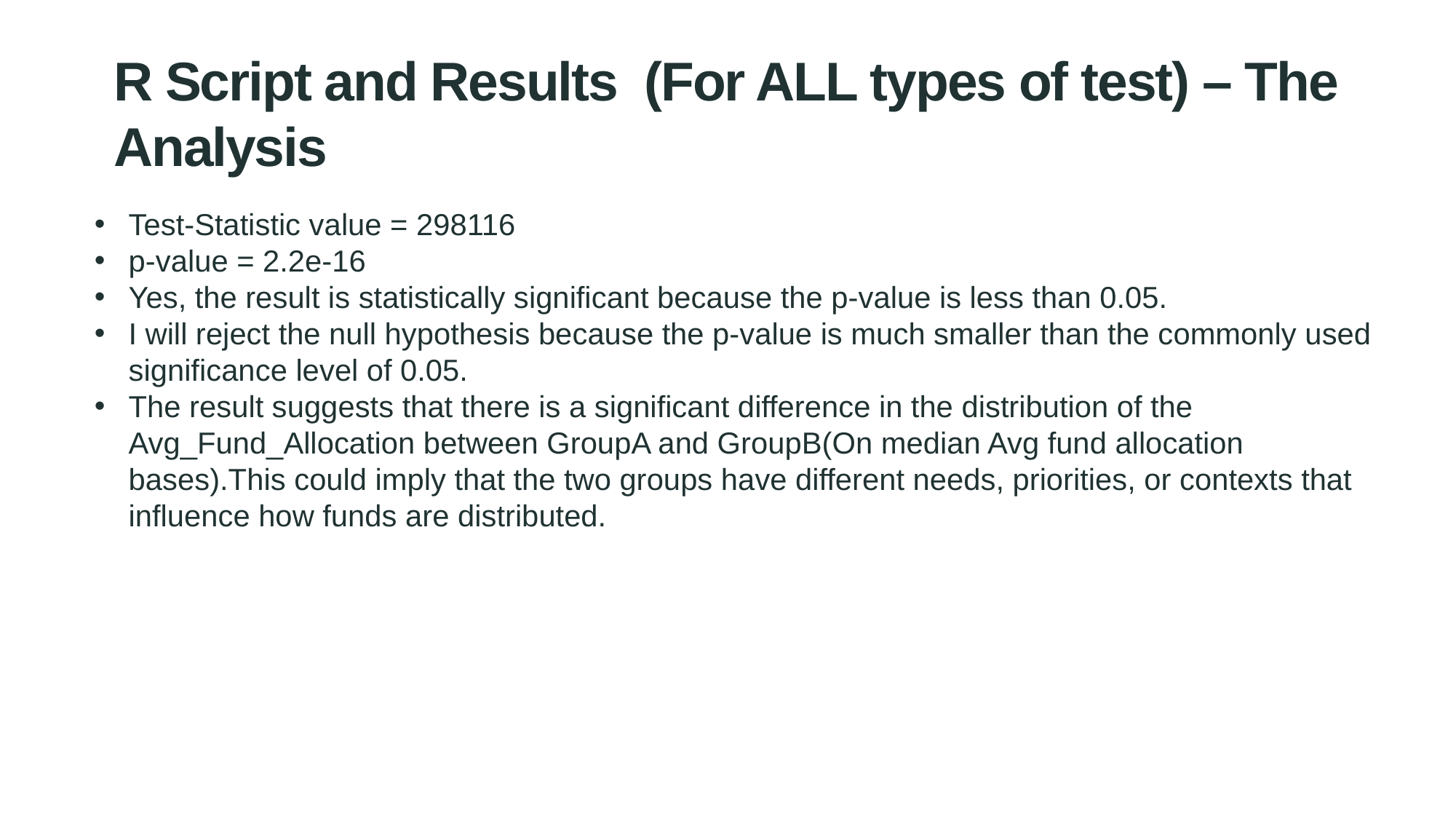

R Script and Results  (For ALL types of test) – The Analysis

PRE 7COM1079-2022  Student Group No:  ?????
11
Test-Statistic value = 298116
p-value = 2.2e-16
Yes, the result is statistically significant because the p-value is less than 0.05.
I will reject the null hypothesis because the p-value is much smaller than the commonly used significance level of 0.05.
The result suggests that there is a significant difference in the distribution of the Avg_Fund_Allocation between GroupA and GroupB(On median Avg fund allocation bases).This could imply that the two groups have different needs, priorities, or contexts that influence how funds are distributed.